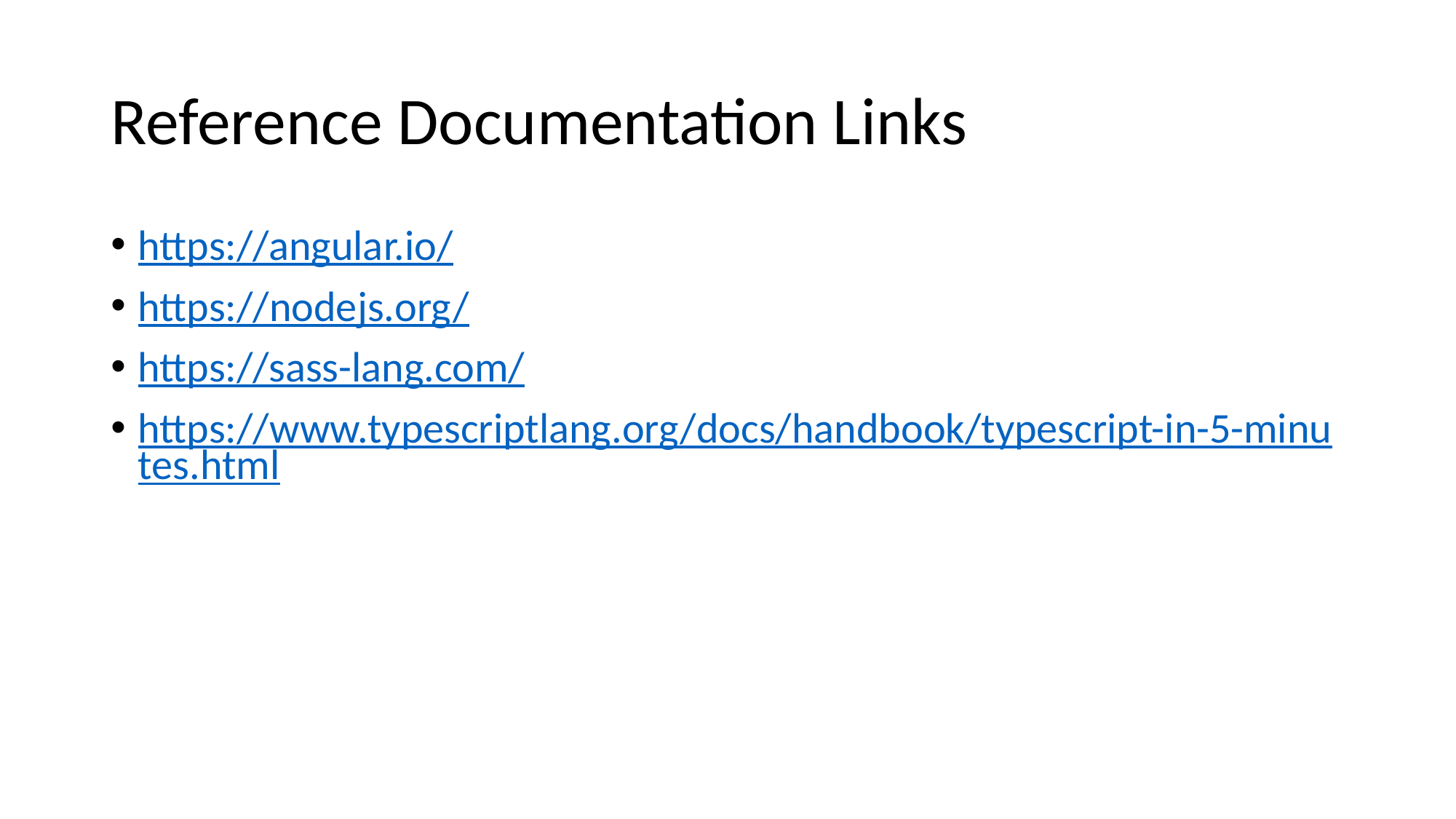

# Reference Documentation Links
https://angular.io/
https://nodejs.org/
https://sass-lang.com/
https://www.typescriptlang.org/docs/handbook/typescript-in-5-minutes.html